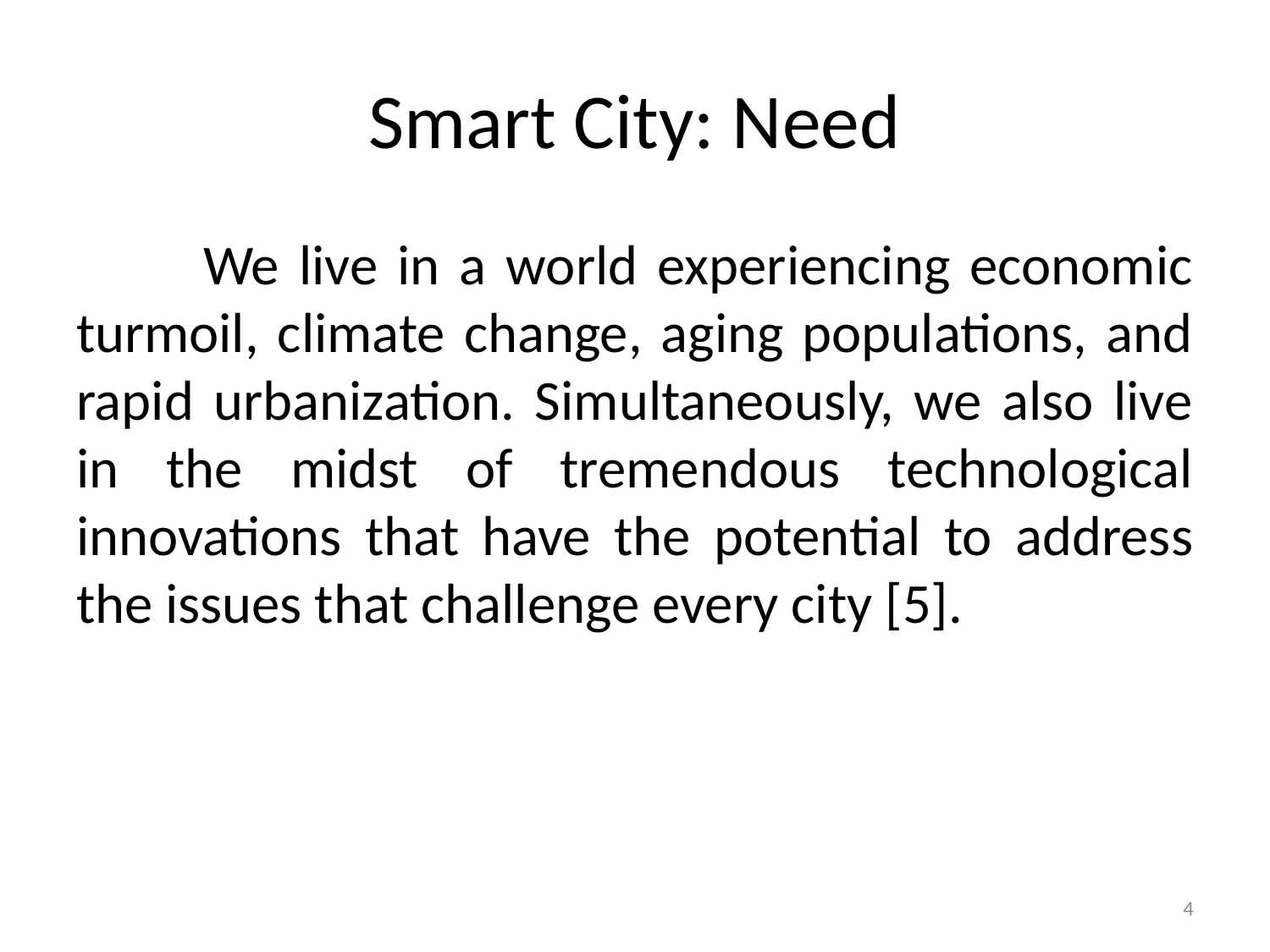

# Smart City: Need
	We live in a world experiencing economic turmoil, climate change, aging populations, and rapid urbanization. Simultaneously, we also live in the midst of tremendous technological innovations that have the potential to address the issues that challenge every city [5].

4